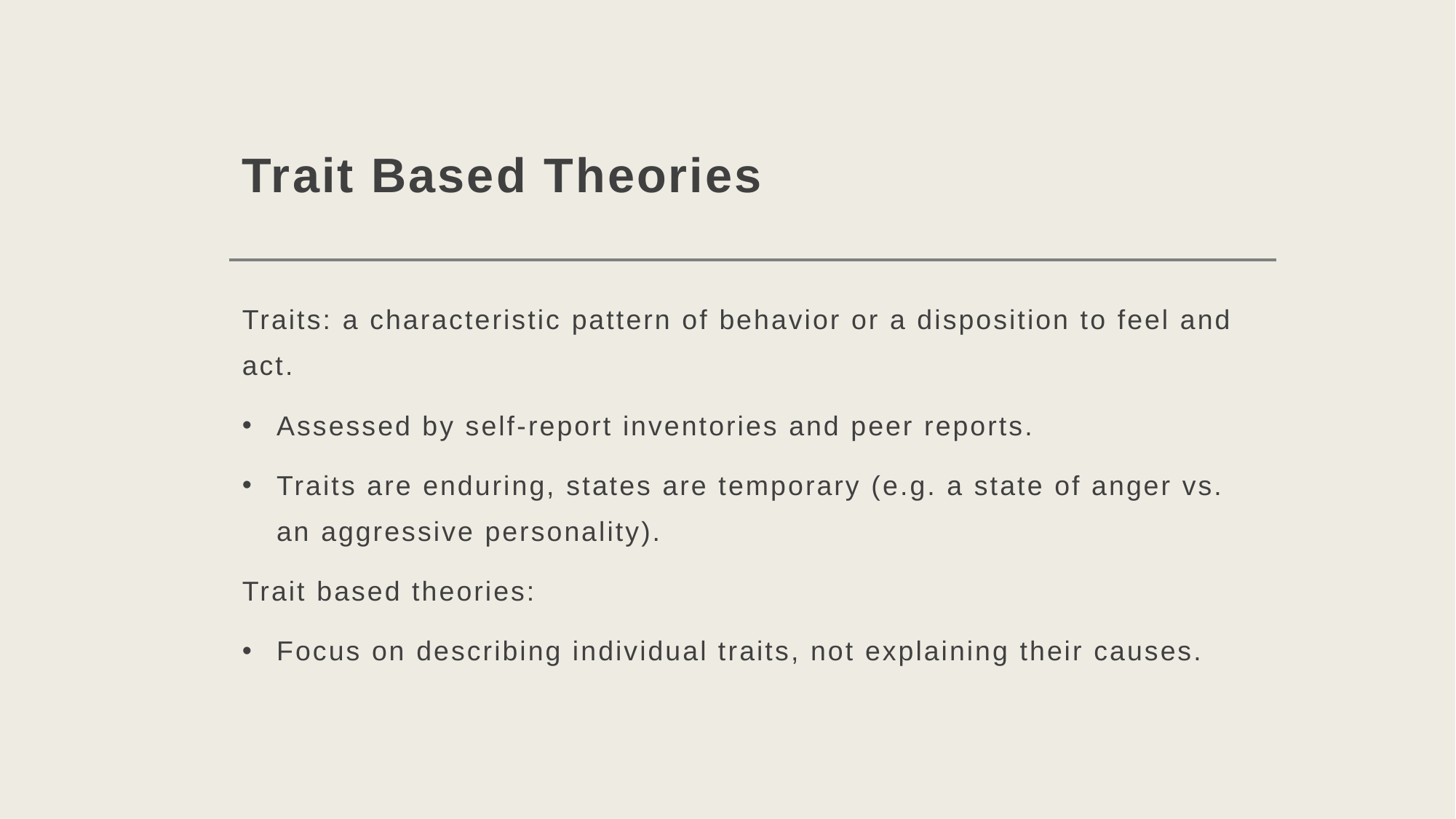

# Trait Based Theories
Traits: a characteristic pattern of behavior or a disposition to feel and act.
Assessed by self-report inventories and peer reports.
Traits are enduring, states are temporary (e.g. a state of anger vs. an aggressive personality).
Trait based theories:
Focus on describing individual traits, not explaining their causes.